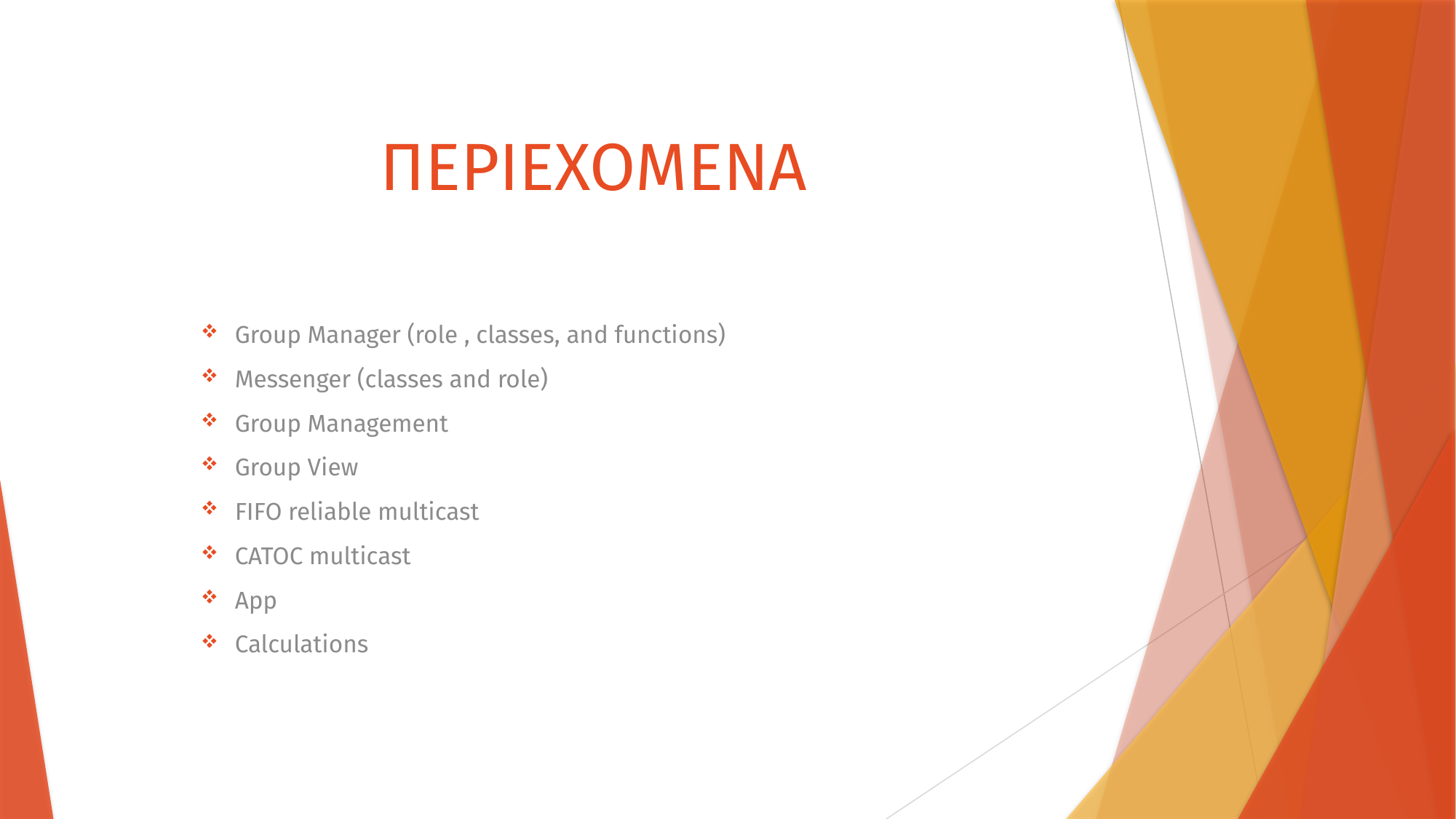

# ΠΕΡΙΕΧΟΜΕΝΑ
Group Manager (role , classes, and functions)
Messenger (classes and role)
Group Management
Group View
FIFO reliable multicast
CATOC multicast
App
Calculations